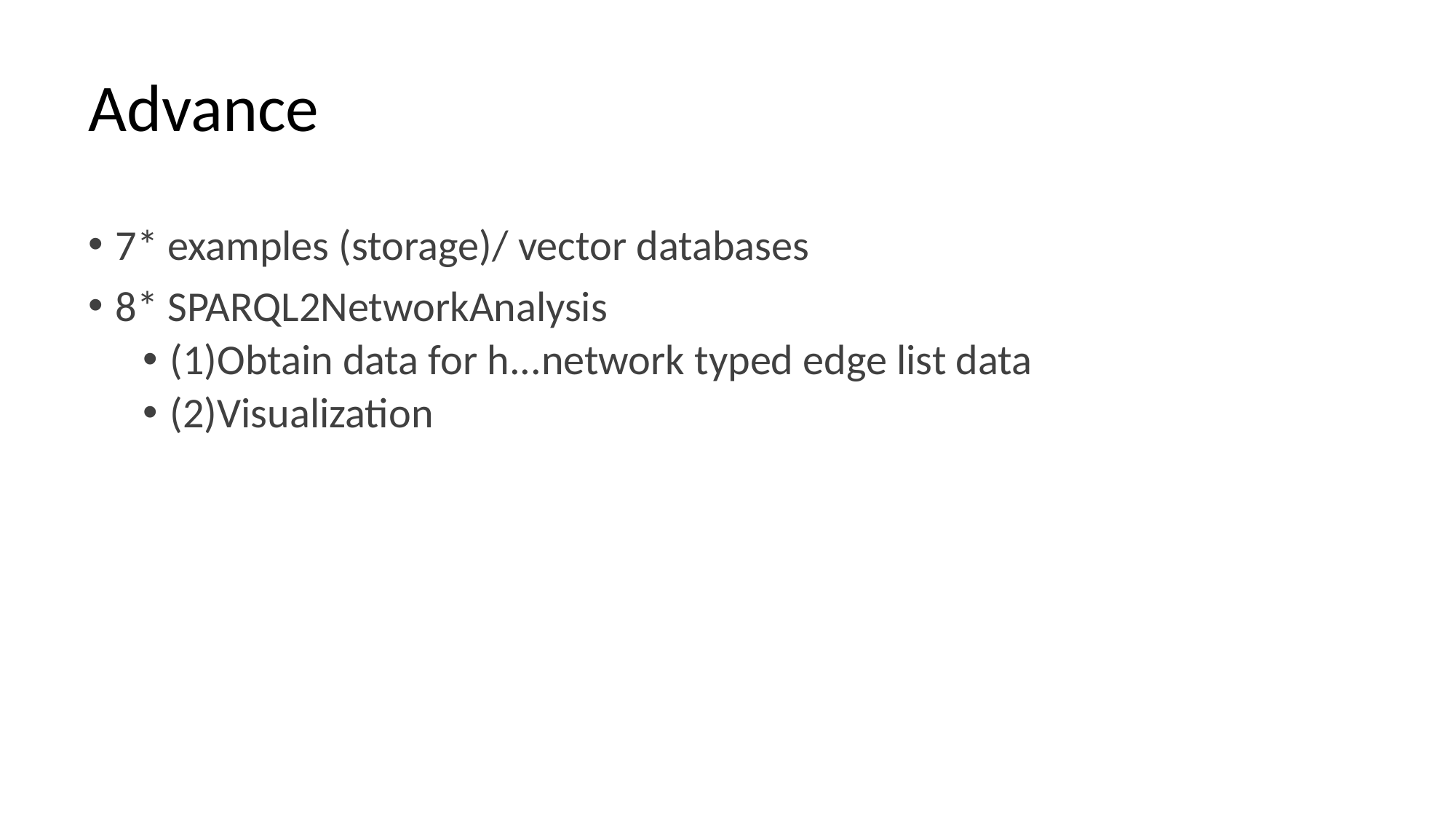

# Advance
7* examples (storage)/ vector databases
8* SPARQL2NetworkAnalysis
(1)Obtain data for h...network typed edge list data
(2)Visualization